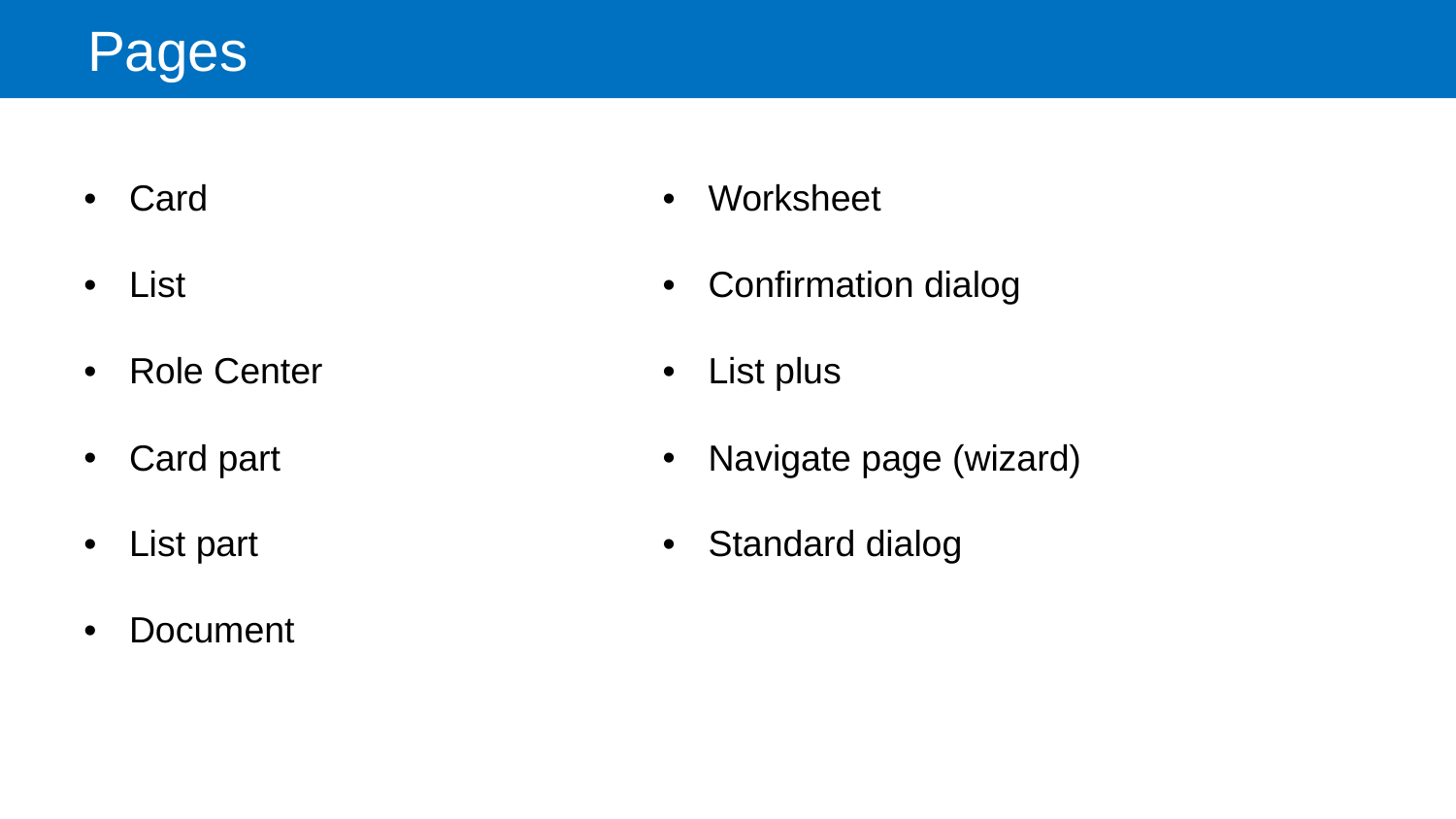

# Pages
| Card | Worksheet |
| --- | --- |
| List | Confirmation dialog |
| Role Center | List plus |
| Card part | Navigate page (wizard) |
| List part | Standard dialog |
| Document |  |